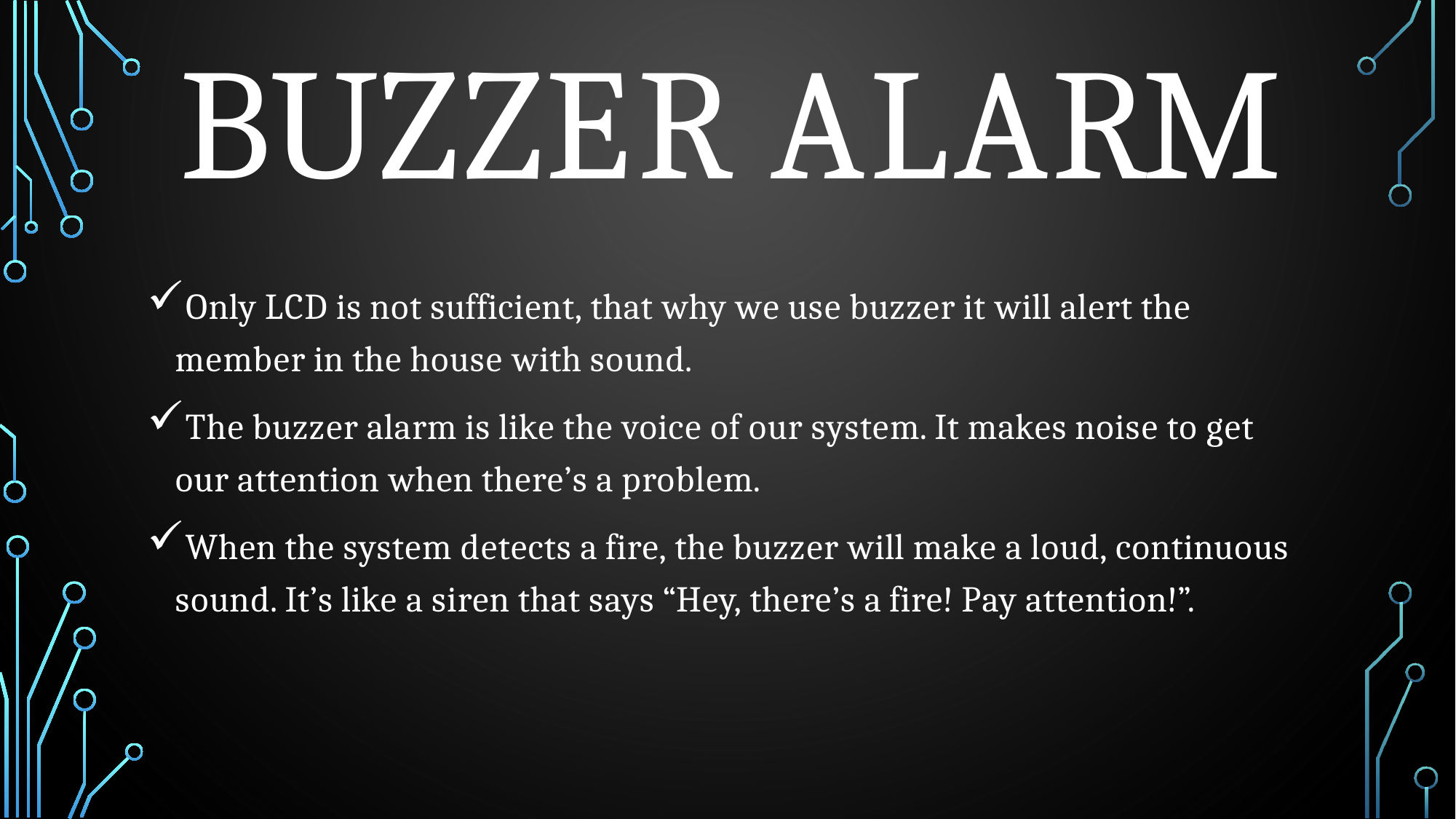

# Buzzer alarm
Only LCD is not sufficient, that why we use buzzer it will alert the member in the house with sound.
The buzzer alarm is like the voice of our system. It makes noise to get our attention when there’s a problem.
When the system detects a fire, the buzzer will make a loud, continuous sound. It’s like a siren that says “Hey, there’s a fire! Pay attention!”.